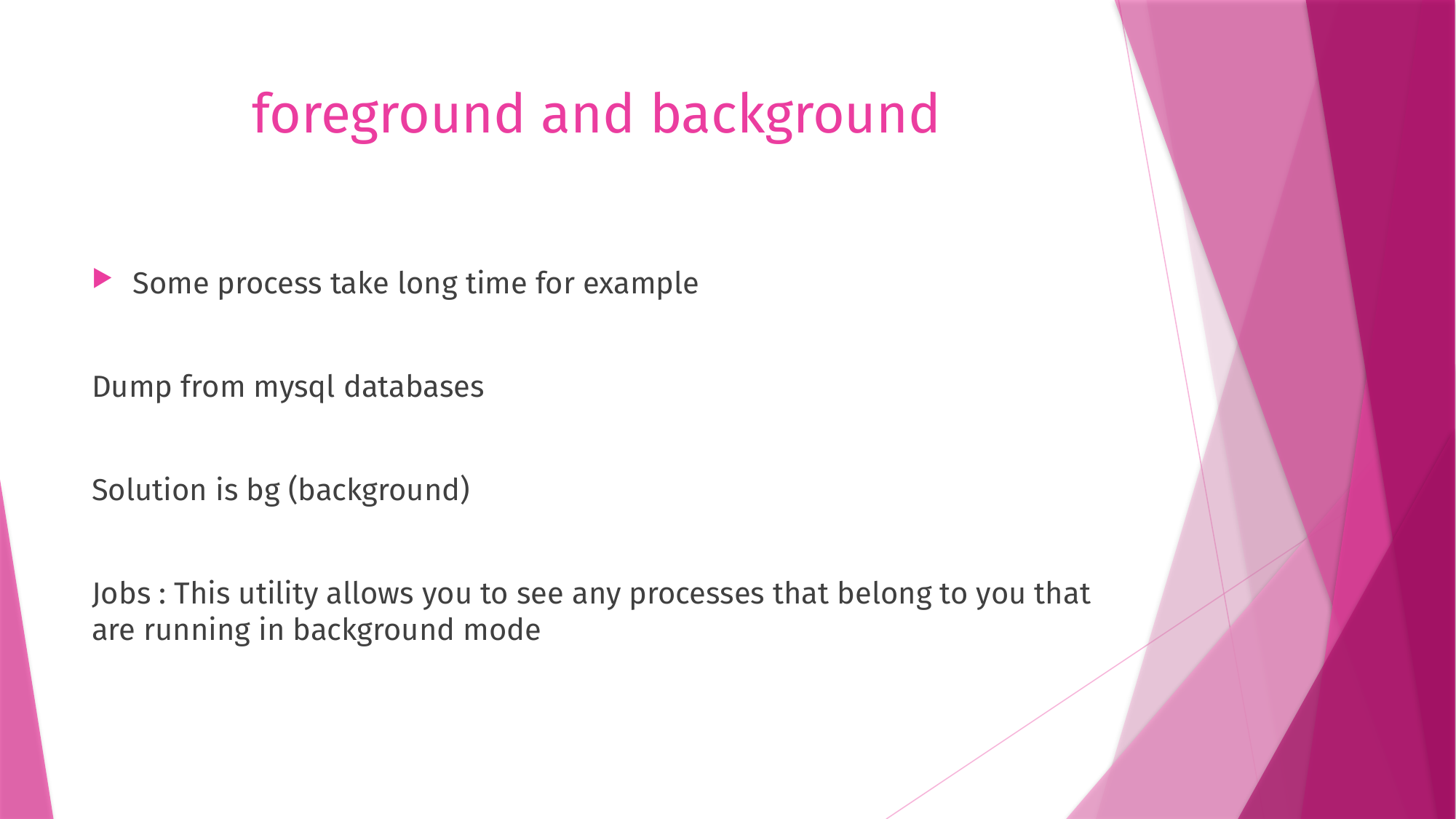

# foreground and background
Some process take long time for example

Dump from mysql databases

Solution is bg (background)

Jobs : This utility allows you to see any processes that belong to you that are running in background mode